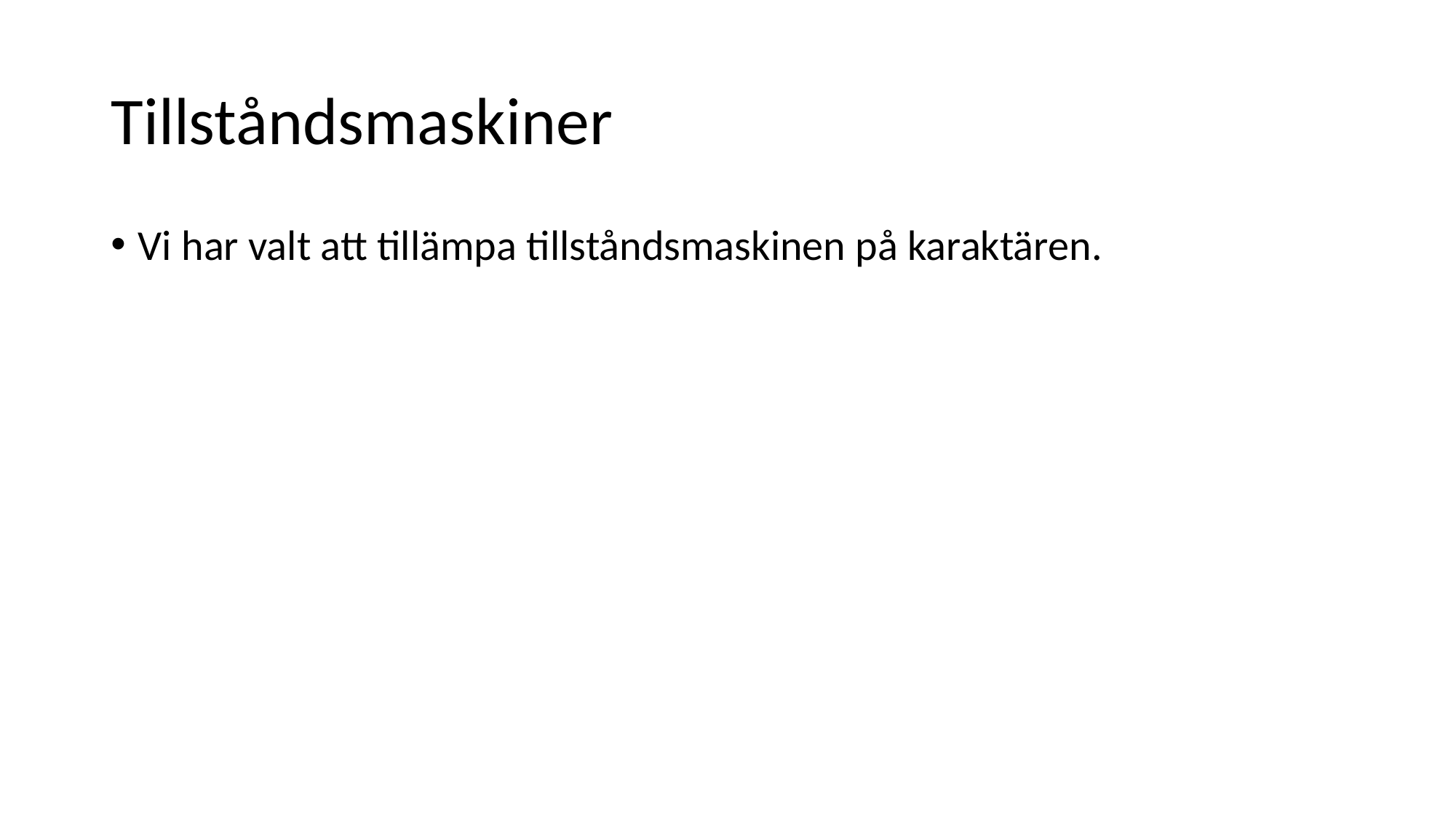

# Tillståndsmaskiner
Vi har valt att tillämpa tillståndsmaskinen på karaktären.